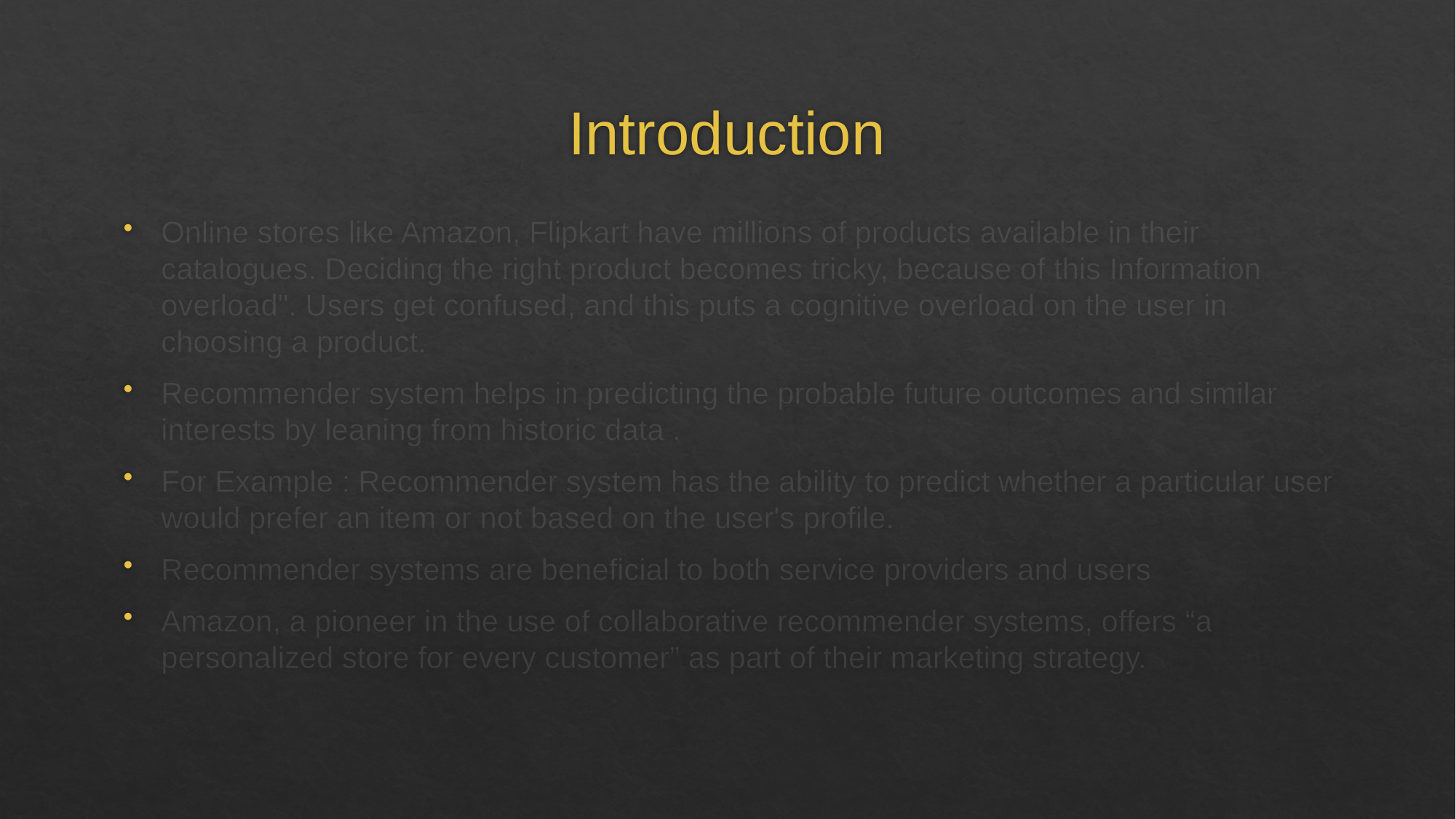

# Introduction
Online stores like Amazon, Flipkart have millions of products available in their catalogues. Deciding the right product becomes tricky, because of this Information overload". Users get confused, and this puts a cognitive overload on the user in choosing a product.
Recommender system helps in predicting the probable future outcomes and similar interests by leaning from historic data .
For Example : Recommender system has the ability to predict whether a particular user would prefer an item or not based on the user's profile.
Recommender systems are beneficial to both service providers and users
Amazon, a pioneer in the use of collaborative recommender systems, offers “a personalized store for every customer” as part of their marketing strategy.